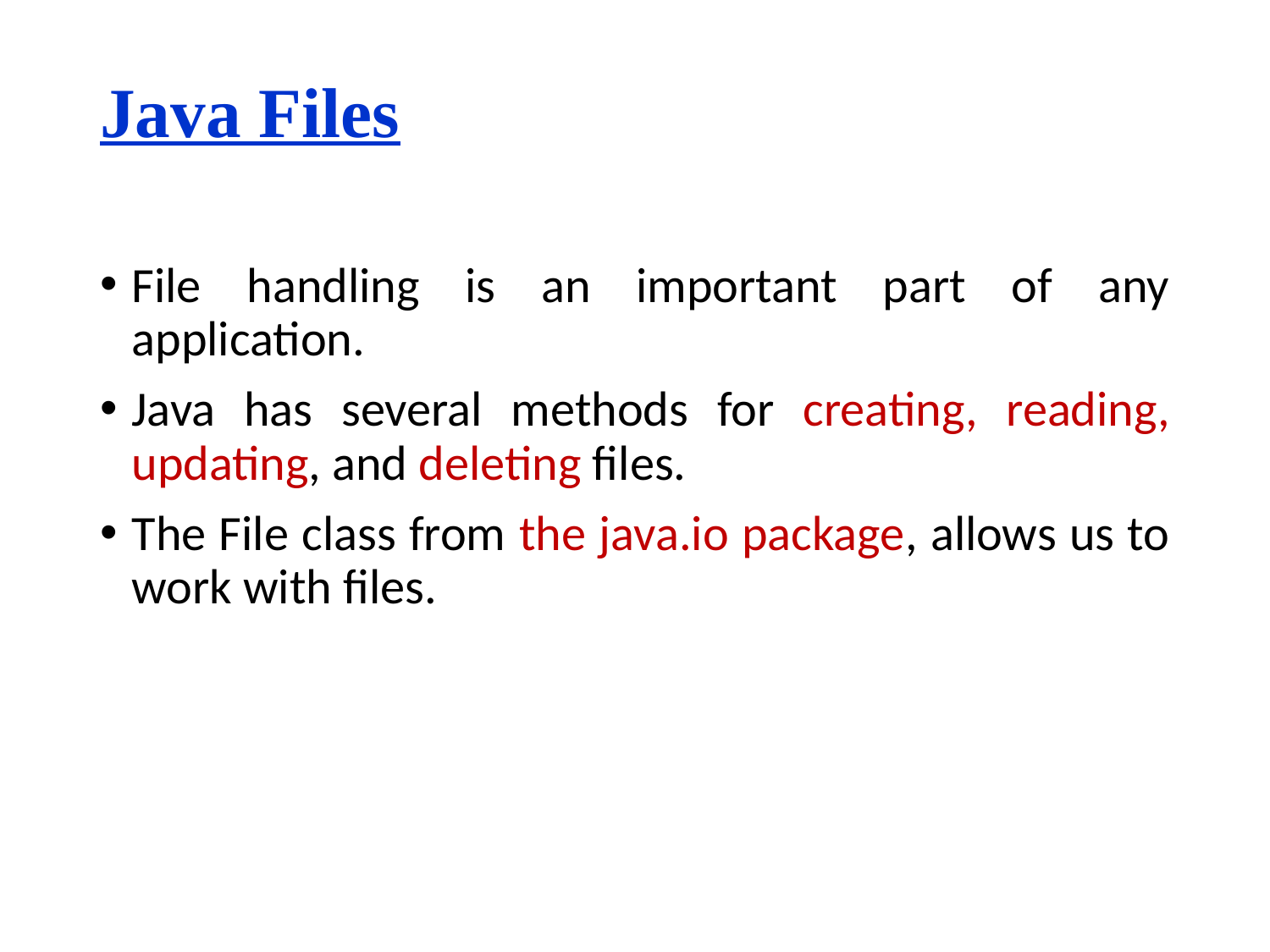

# Java Files
File handling is an important part of any application.
Java has several methods for creating, reading, updating, and deleting files.
The File class from the java.io package, allows us to work with files.